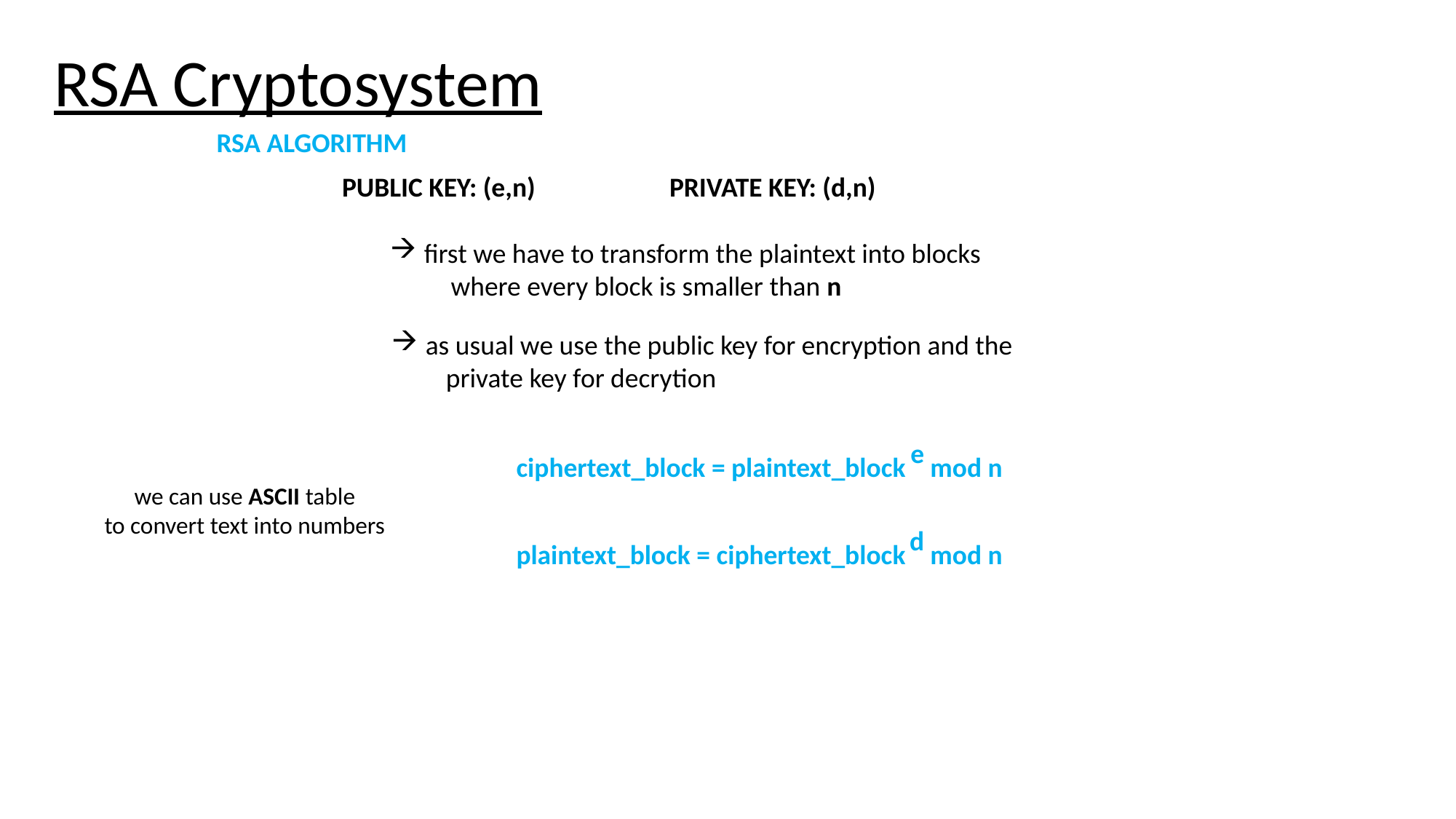

# RSA Cryptosystem
RSA ALGORITHM
PUBLIC KEY: (e,n) 		PRIVATE KEY: (d,n)
first we have to transform the plaintext into blocks
 where every block is smaller than n

as usual we use the public key for encryption and the
private key for decrytion
e
ciphertext_block = plaintext_block    mod n
we can use ASCII table
to convert text into numbers
d
plaintext_block = ciphertext_block    mod n